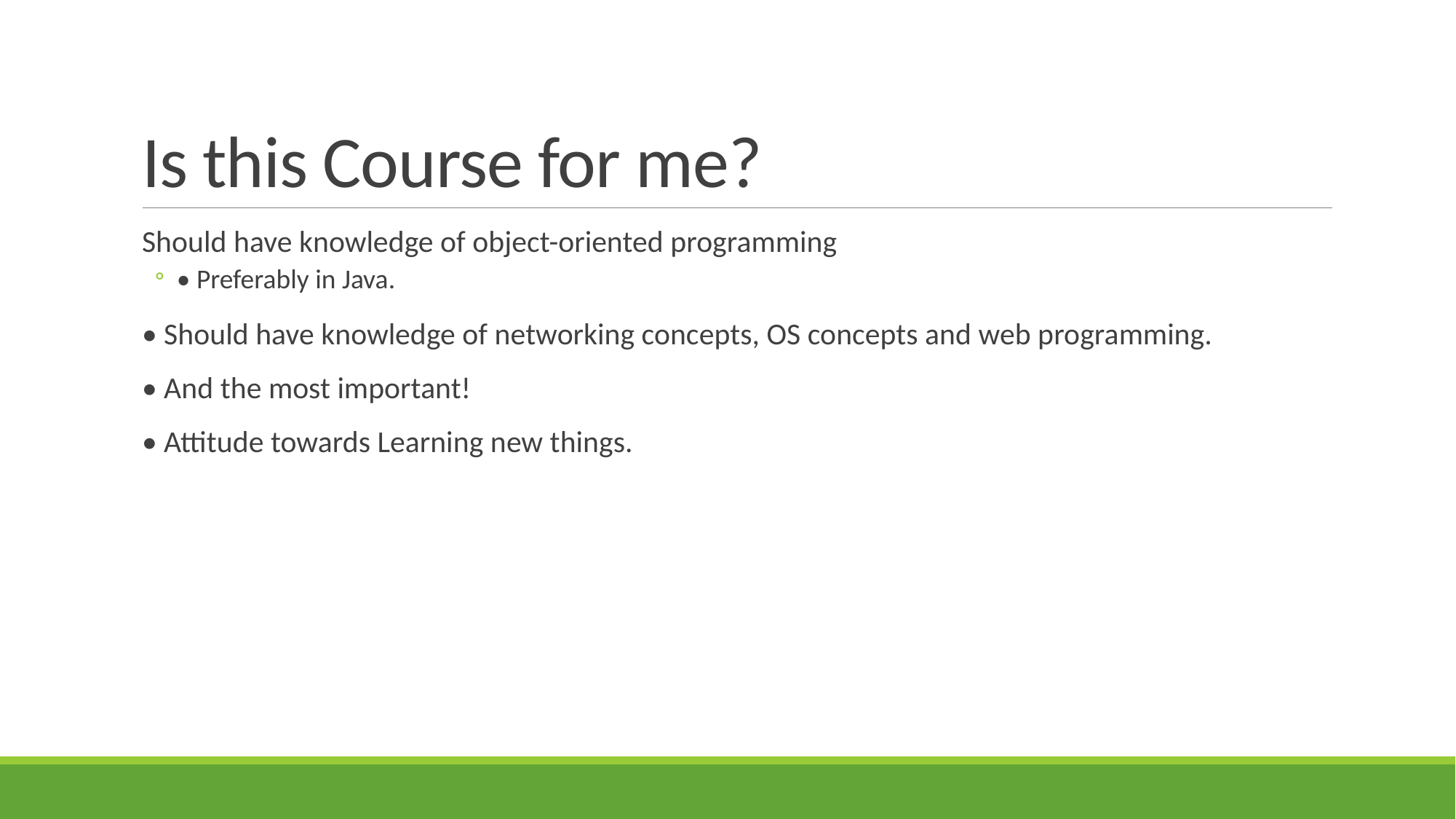

# Is this Course for me?
Should have knowledge of object-oriented programming
• Preferably in Java.
• Should have knowledge of networking concepts, OS concepts and web programming.
• And the most important!
• Attitude towards Learning new things.